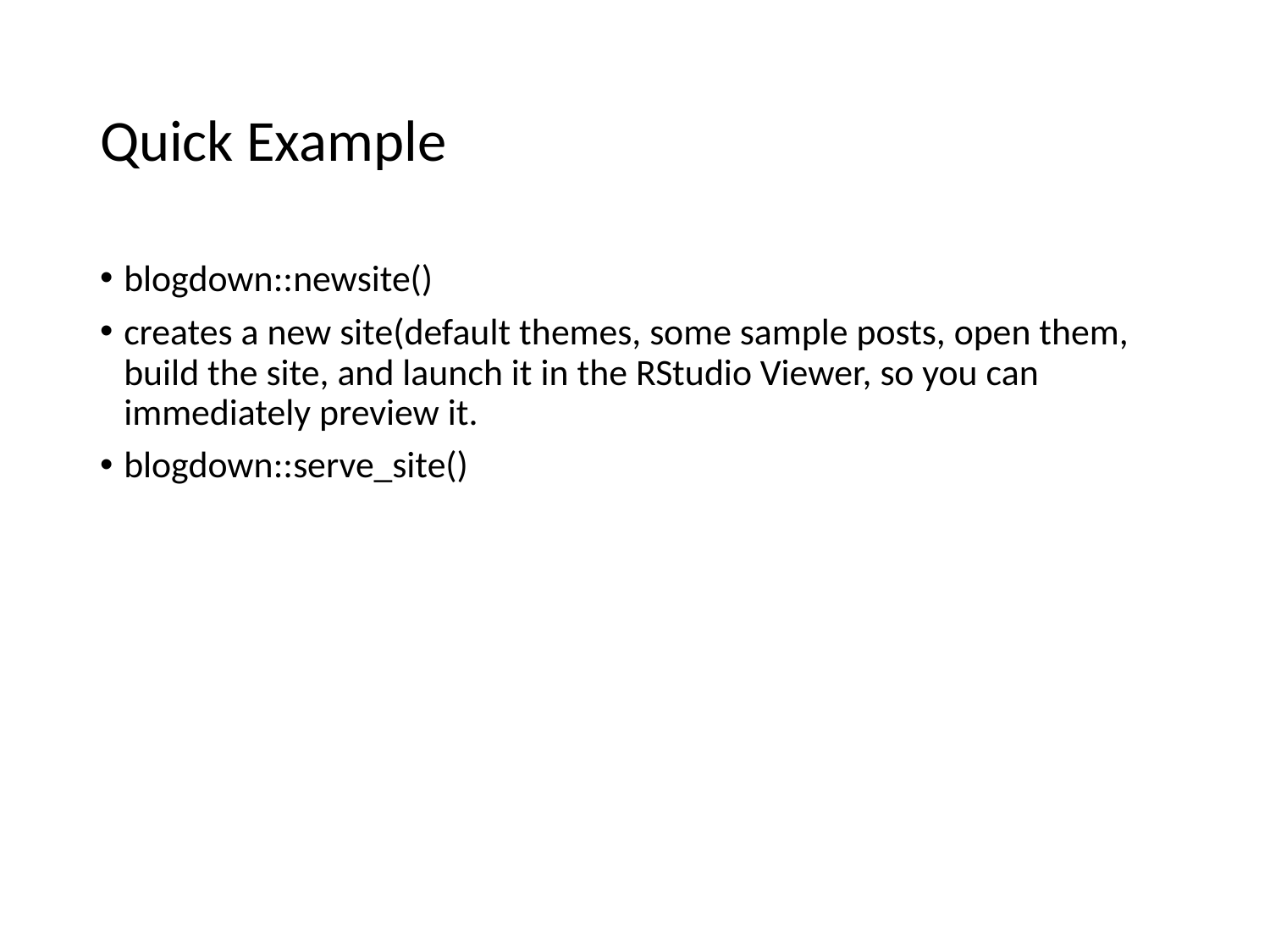

# Quick Example
blogdown::newsite()
creates a new site(default themes, some sample posts, open them, build the site, and launch it in the RStudio Viewer, so you can immediately preview it.
blogdown::serve_site()